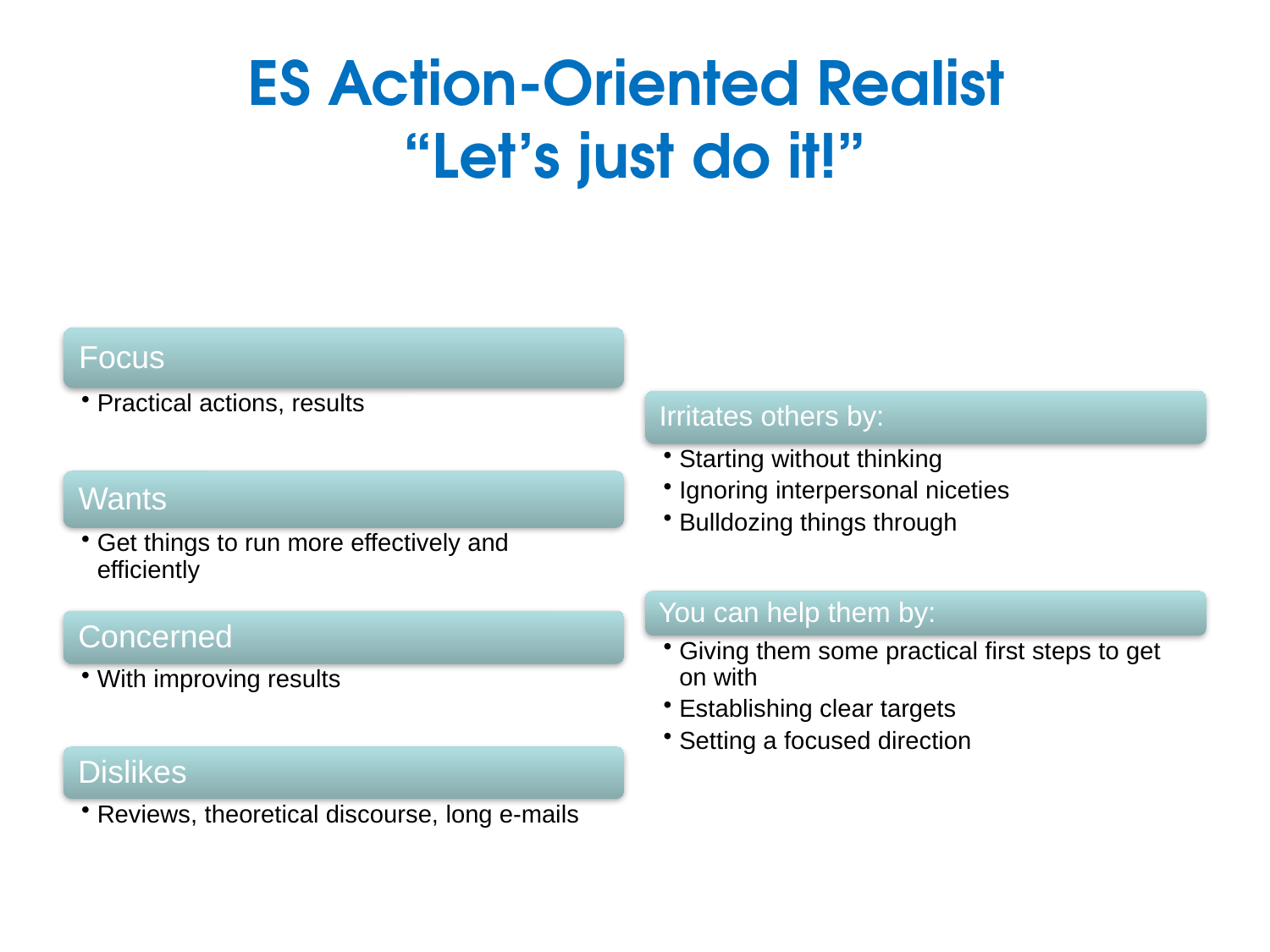

# ES Action-Oriented Realist “Let’s just do it!”
Irritates others by:
Starting without thinking
Ignoring interpersonal niceties
Bulldozing things through
You can help them by:
Giving them some practical first steps to get on with
Establishing clear targets
Setting a focused direction
Focus
Practical actions, results
Wants
Get things to run more effectively and  efficiently
Concerned
With improving results
Dislikes
Reviews, theoretical discourse, long e-mails